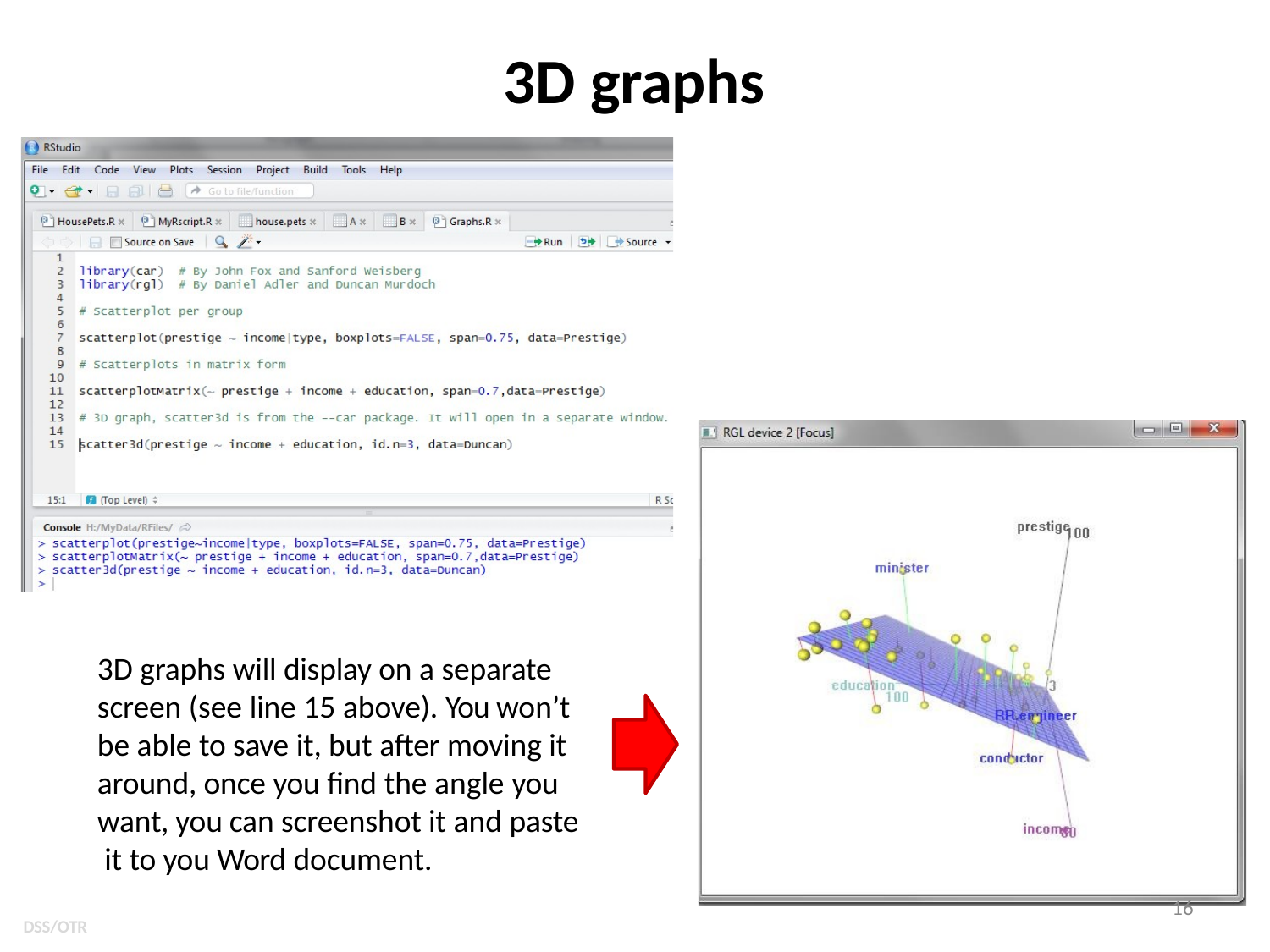

# 3D graphs

3D graphs will display on a separate  screen (see line 15 above). You won’t  be able to save it, but after moving it  around, once you find the angle you  want, you can screenshot it and paste  it to you Word document.

16
DSS/OTR